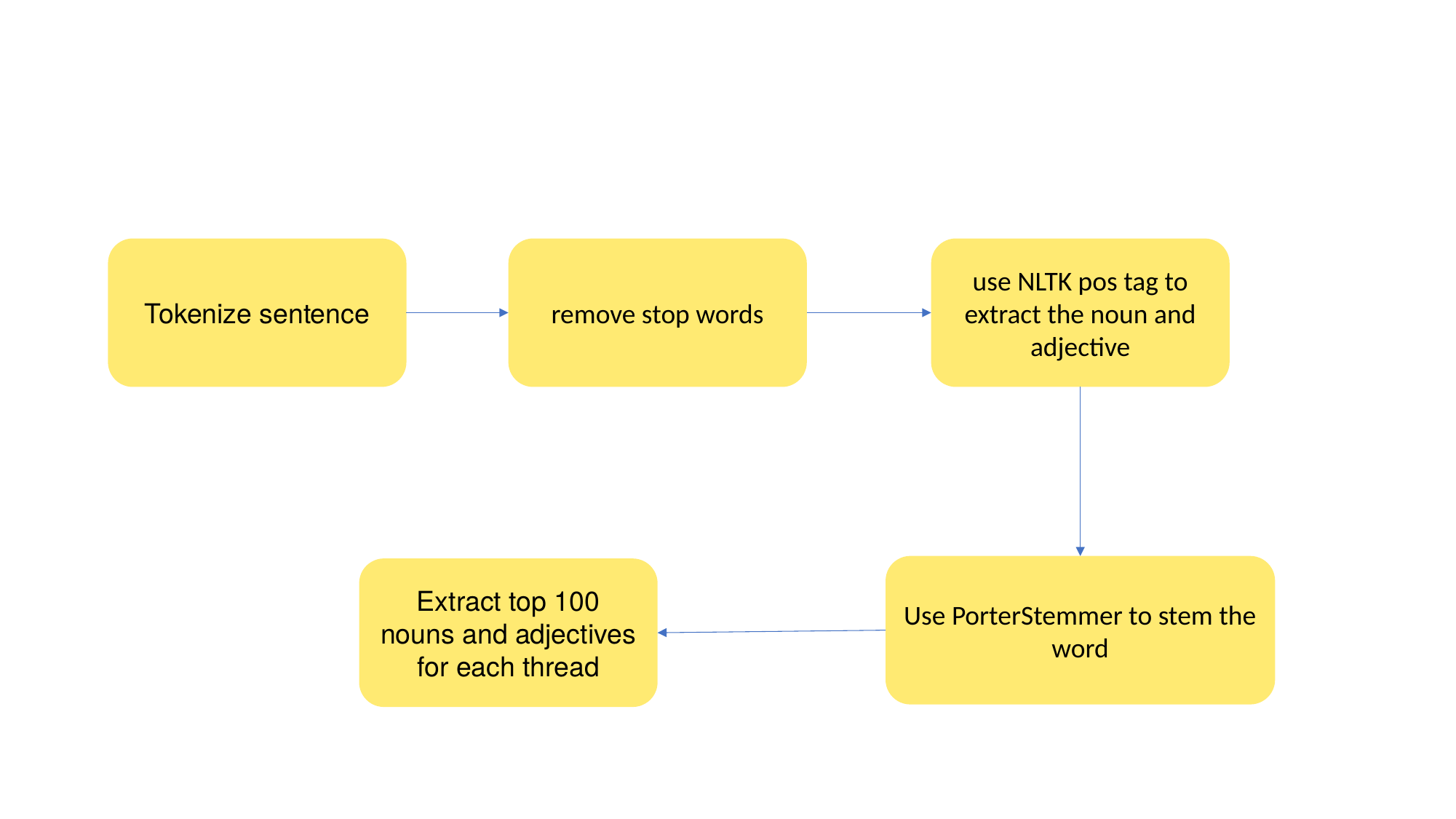

Tokenize sentence
remove stop words
use NLTK pos tag to extract the noun and adjective
Use PorterStemmer to stem the word
Extract top 100 nouns and adjectives for each thread